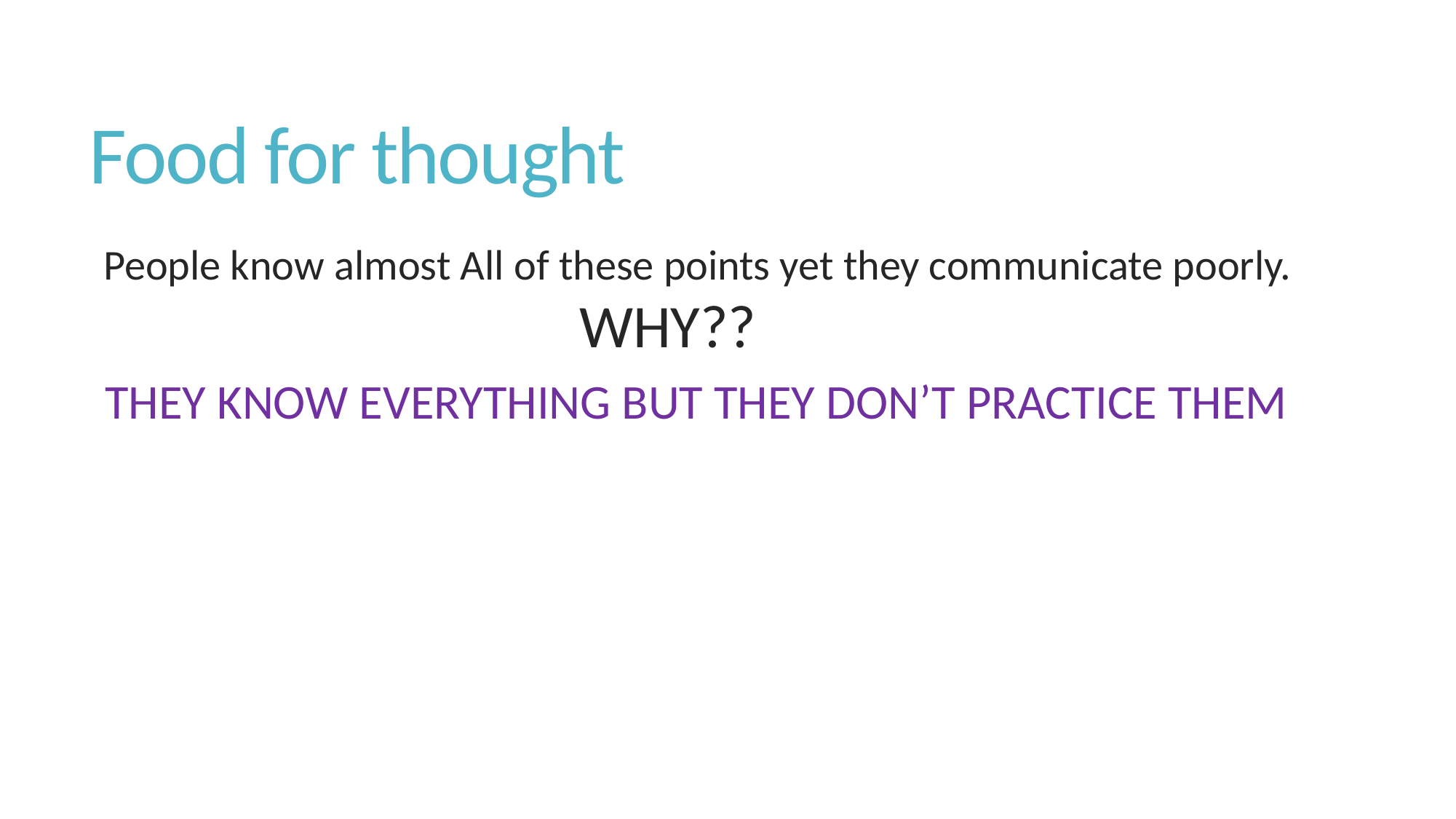

# Food for thought
People know almost All of these points yet they communicate poorly.
                    WHY??
THEY KNOW EVERYTHING BUT THEY DON’T PRACTICE THEM